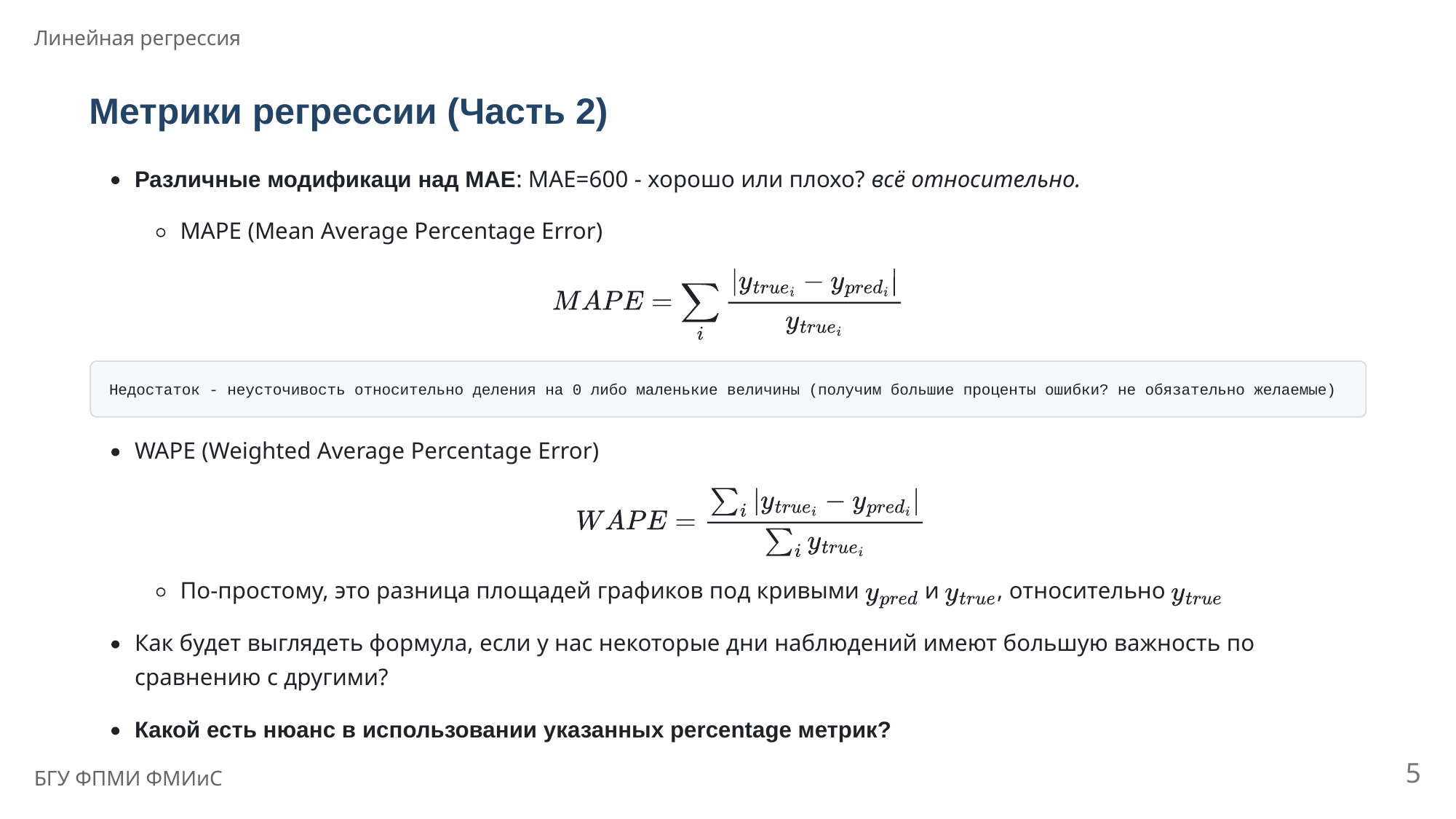

Линейная регрессия
Метрики регрессии (Часть 2)
Различные модификаци над MAE: MAE=600 - хорошо или плохо? всё относительно.

MAPE (Mean Average Percentage Error)

Недостаток - неусточивость относительно деления на 0 либо маленькие величины (получим большие проценты ошибки? не обязательно желаемые)
WAPE (Weighted Average Percentage Error)

По-простому, это разница площадей графиков под кривыми
 и
, относительно

Как будет выглядеть формула, если у нас некоторые дни наблюдений имеют большую важность по

сравнению с другими?
Какой есть нюанс в использовании указанных percentage метрик?

5
БГУ ФПМИ ФМИиС